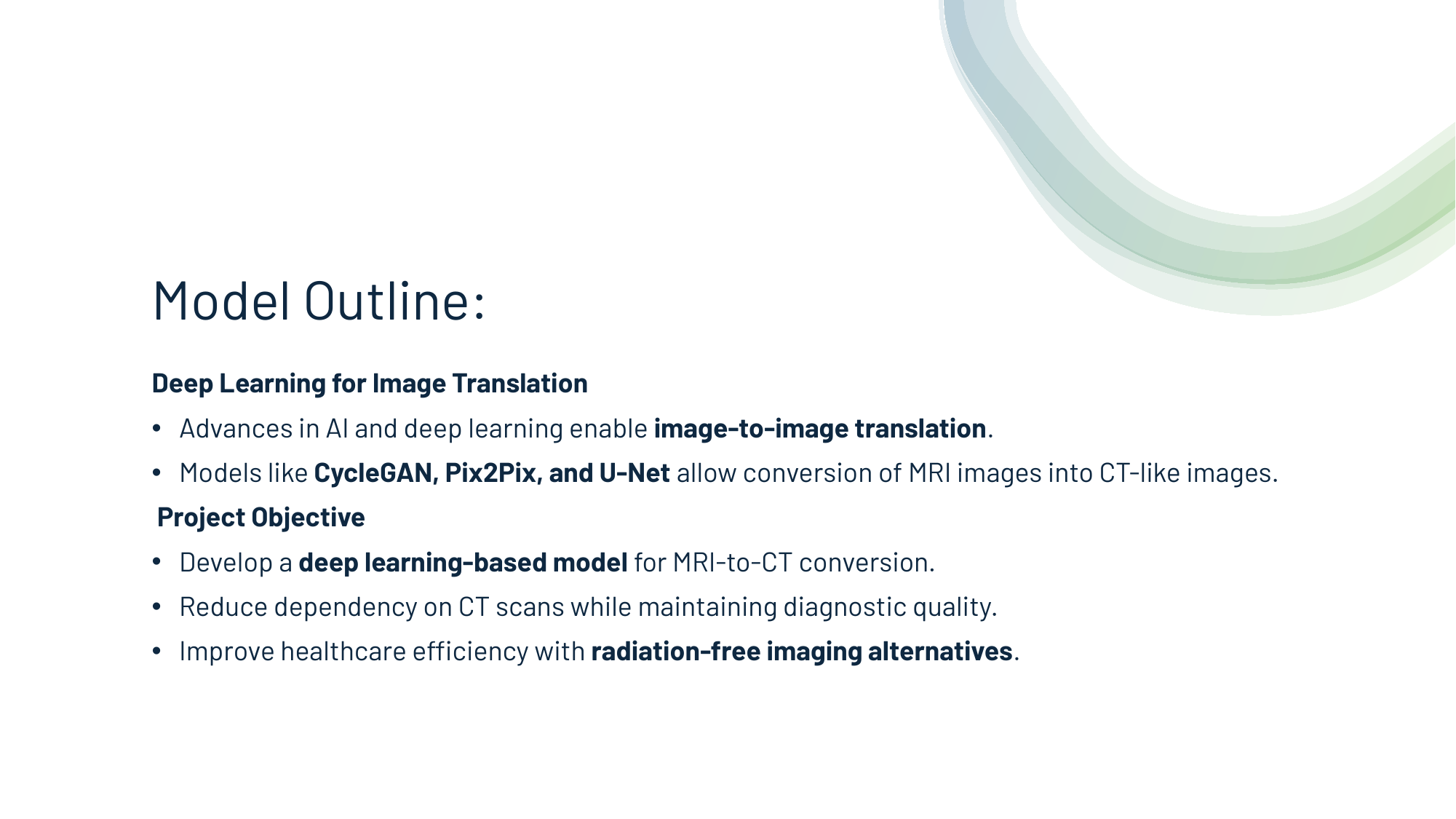

# Model Outline:
Deep Learning for Image Translation
Advances in AI and deep learning enable image-to-image translation.
Models like CycleGAN, Pix2Pix, and U-Net allow conversion of MRI images into CT-like images.
 Project Objective
Develop a deep learning-based model for MRI-to-CT conversion.
Reduce dependency on CT scans while maintaining diagnostic quality.
Improve healthcare efficiency with radiation-free imaging alternatives.